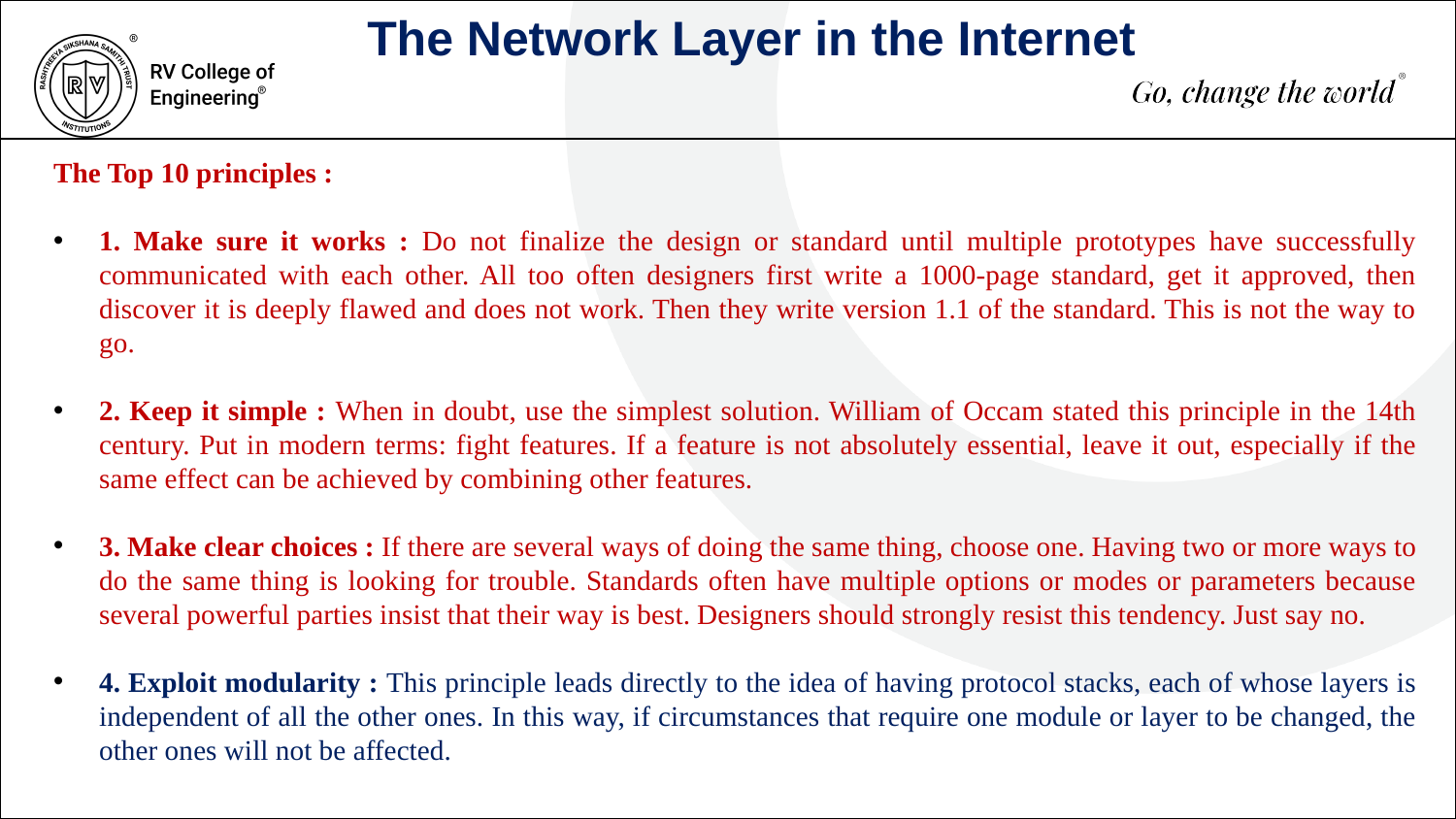

The Network Layer in the Internet

The Top 10 principles :

1. Make sure it works : Do not finalize the design or standard until multiple prototypes have successfully communicated with each other. All too often designers first write a 1000-page standard, get it approved, then discover it is deeply flawed and does not work. Then they write version 1.1 of the standard. This is not the way to go.

2. Keep it simple : When in doubt, use the simplest solution. William of Occam stated this principle in the 14th century. Put in modern terms: fight features. If a feature is not absolutely essential, leave it out, especially if the same effect can be achieved by combining other features.

3. Make clear choices : If there are several ways of doing the same thing, choose one. Having two or more ways to do the same thing is looking for trouble. Standards often have multiple options or modes or parameters because several powerful parties insist that their way is best. Designers should strongly resist this tendency. Just say no.

4. Exploit modularity : This principle leads directly to the idea of having protocol stacks, each of whose layers is independent of all the other ones. In this way, if circumstances that require one module or layer to be changed, the other ones will not be affected.